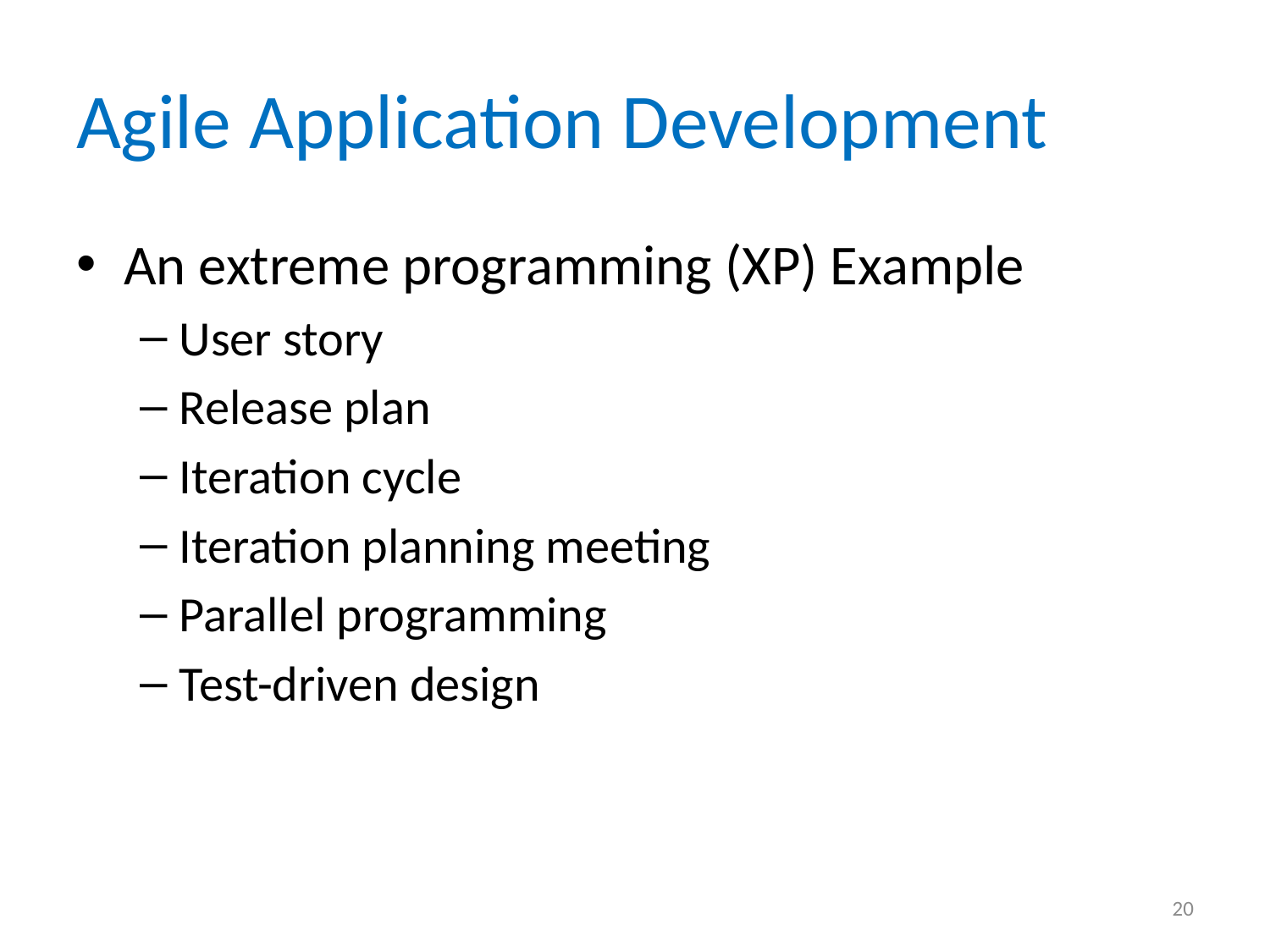

# Agile Application Development
An extreme programming (XP) Example
User story
Release plan
Iteration cycle
Iteration planning meeting
Parallel programming
Test-driven design
20